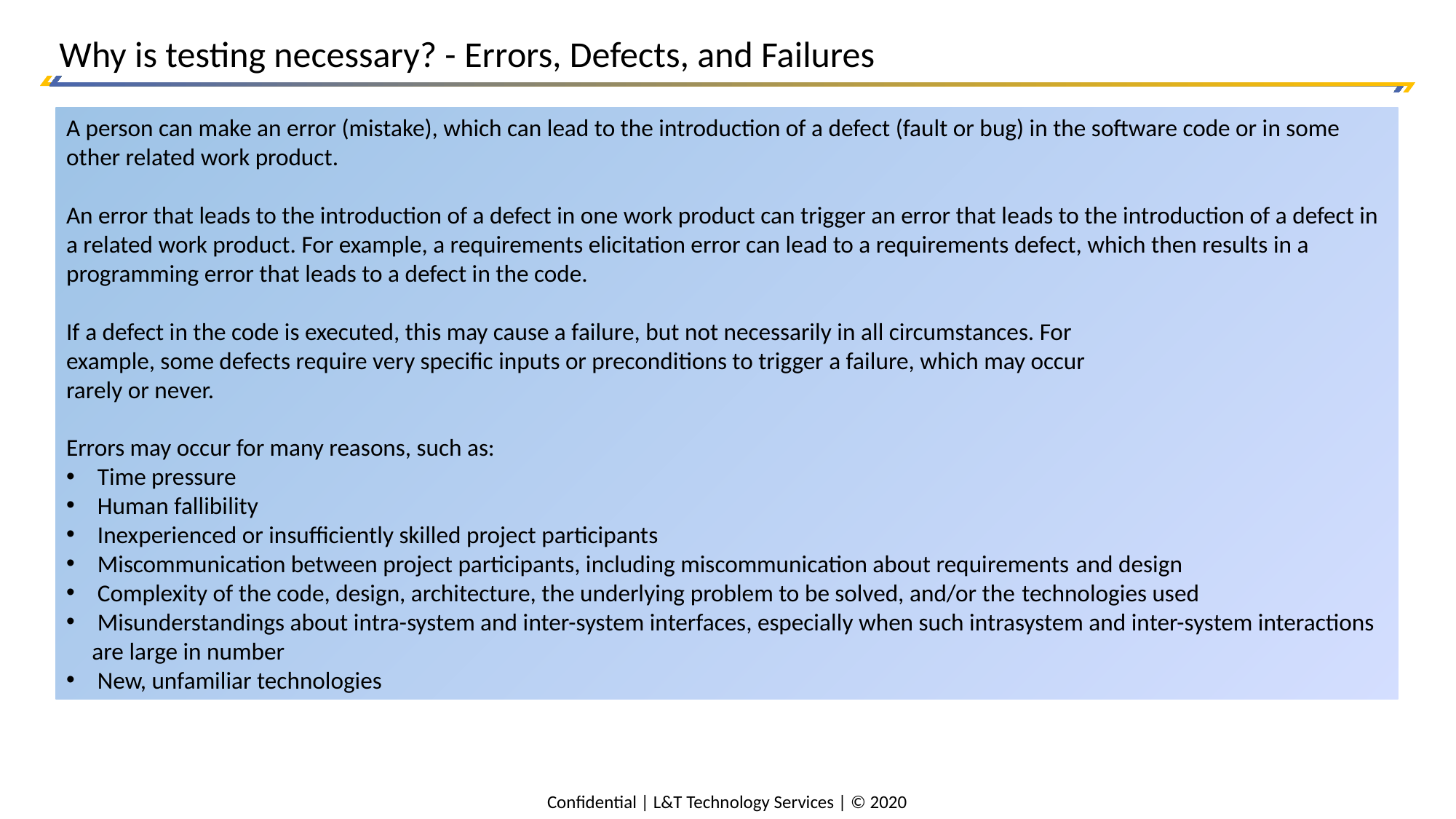

Why is testing necessary? - Errors, Defects, and Failures
A person can make an error (mistake), which can lead to the introduction of a defect (fault or bug) in the software code or in some other related work product.

An error that leads to the introduction of a defect in one work product can trigger an error that leads to the introduction of a defect in a related work product. For example, a requirements elicitation error can lead to a requirements defect, which then results in a programming error that leads to a defect in the code.

If a defect in the code is executed, this may cause a failure, but not necessarily in all circumstances. For
example, some defects require very specific inputs or preconditions to trigger a failure, which may occur
rarely or never.

Errors may occur for many reasons, such as:
 Time pressure
 Human fallibility
 Inexperienced or insufficiently skilled project participants
 Miscommunication between project participants, including miscommunication about requirements and design
 Complexity of the code, design, architecture, the underlying problem to be solved, and/or the technologies used
 Misunderstandings about intra-system and inter-system interfaces, especially when such intrasystem and inter-system interactions are large in number
 New, unfamiliar technologies